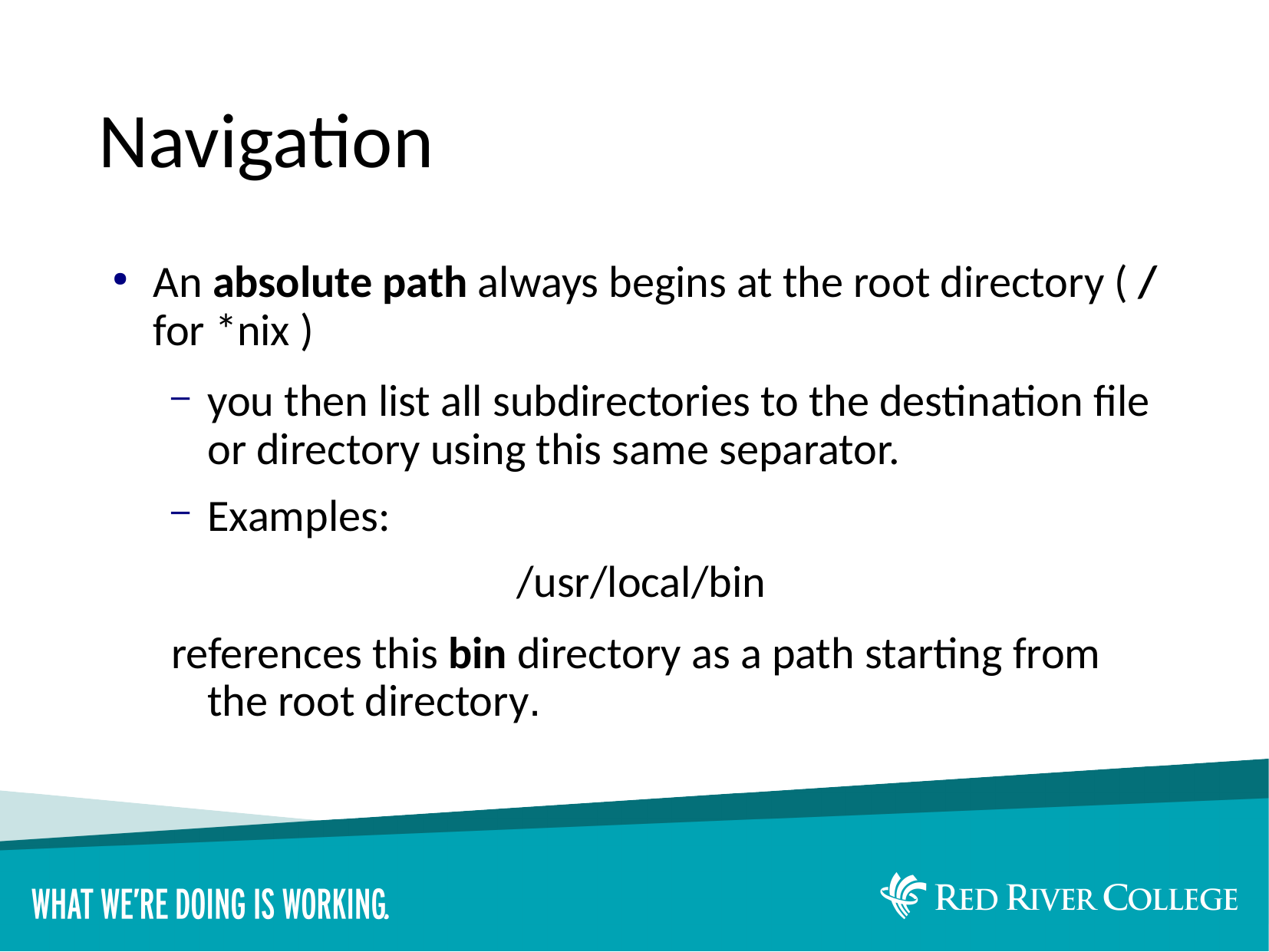

# Navigation
An absolute path always begins at the root directory ( / for *nix )
you then list all subdirectories to the destination file or directory using this same separator.
Examples:
/usr/local/bin
references this bin directory as a path starting from the root directory.